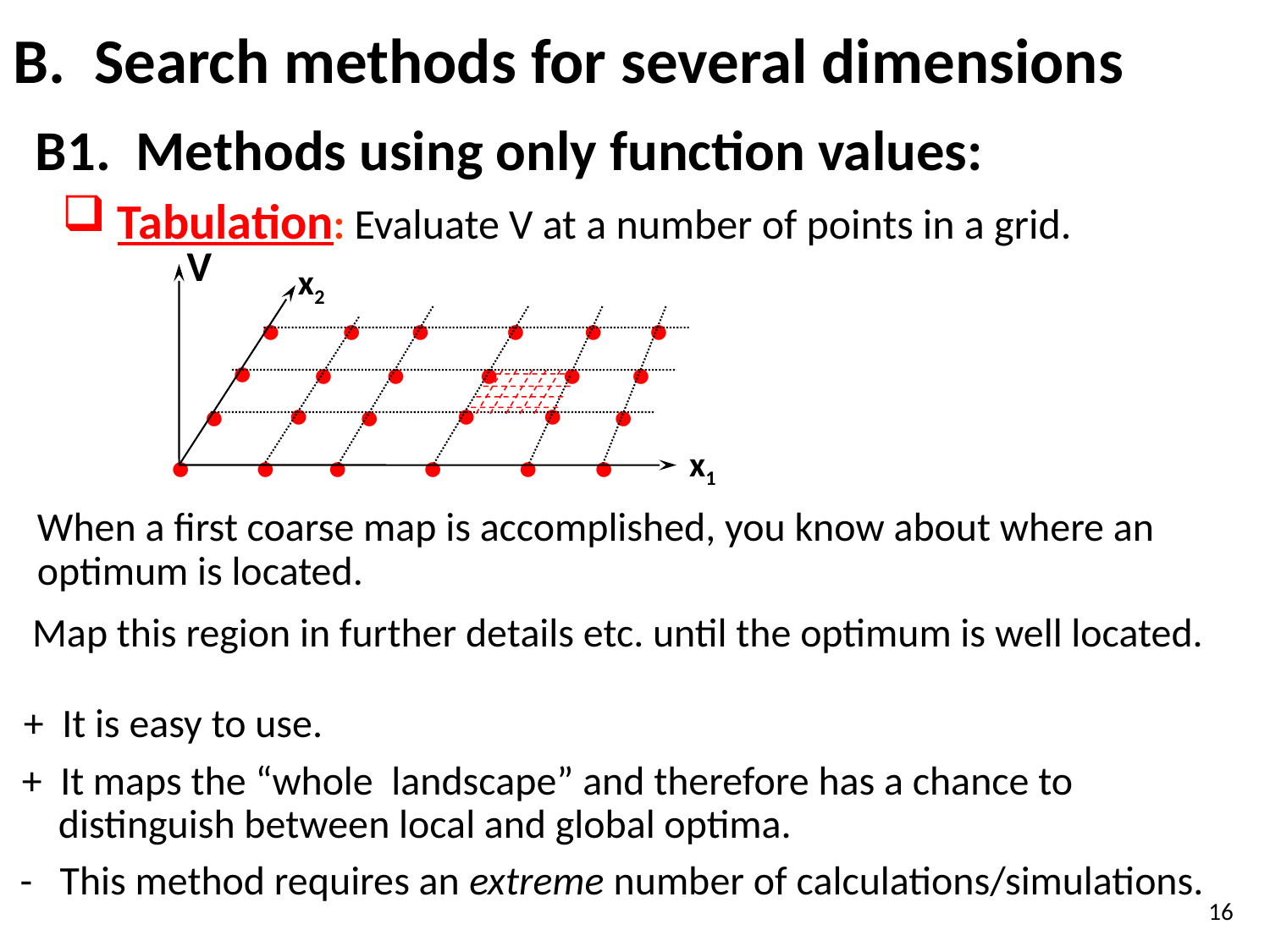

# B.  Search methods for several dimensions
B1.  Methods using only function values:
 Tabulation: Evaluate V at a number of points in a grid.
V
x2

x1

•
•
•
•
•
•
•
•
•
•
•
•
•
•
•
•
•
•
•
•
•
•
•
•
When a first coarse map is accomplished, you know about where an optimum is located.
Map this region in further details etc. until the optimum is well located.
+  It is easy to use.
+  It maps the “whole  landscape” and therefore has a chance to
    distinguish between local and global optima.
-   This method requires an extreme number of calculations/simulations.
16